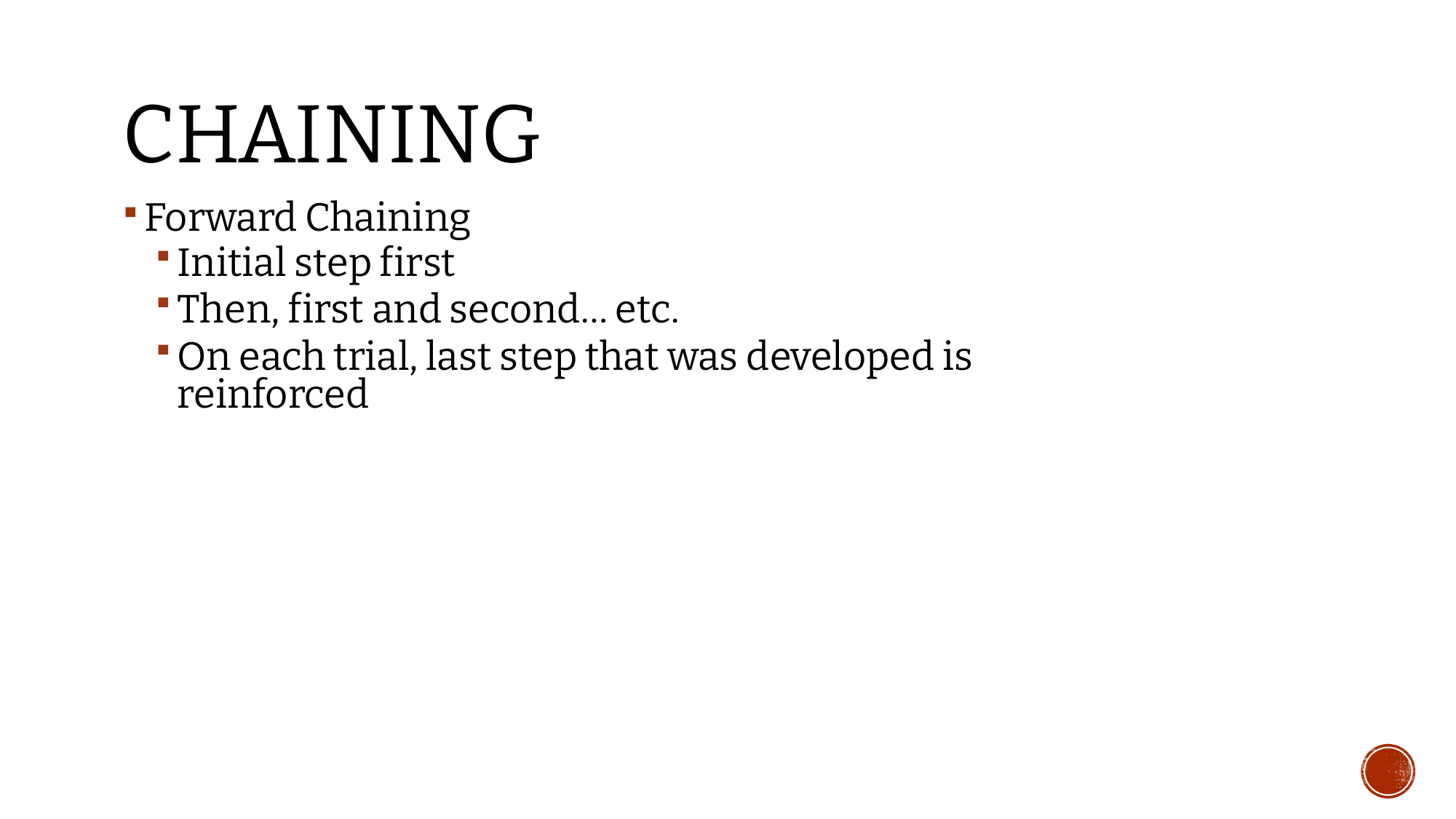

# Chaining
Forward Chaining
Initial step first
Then, first and second… etc.
On each trial, last step that was developed is reinforced